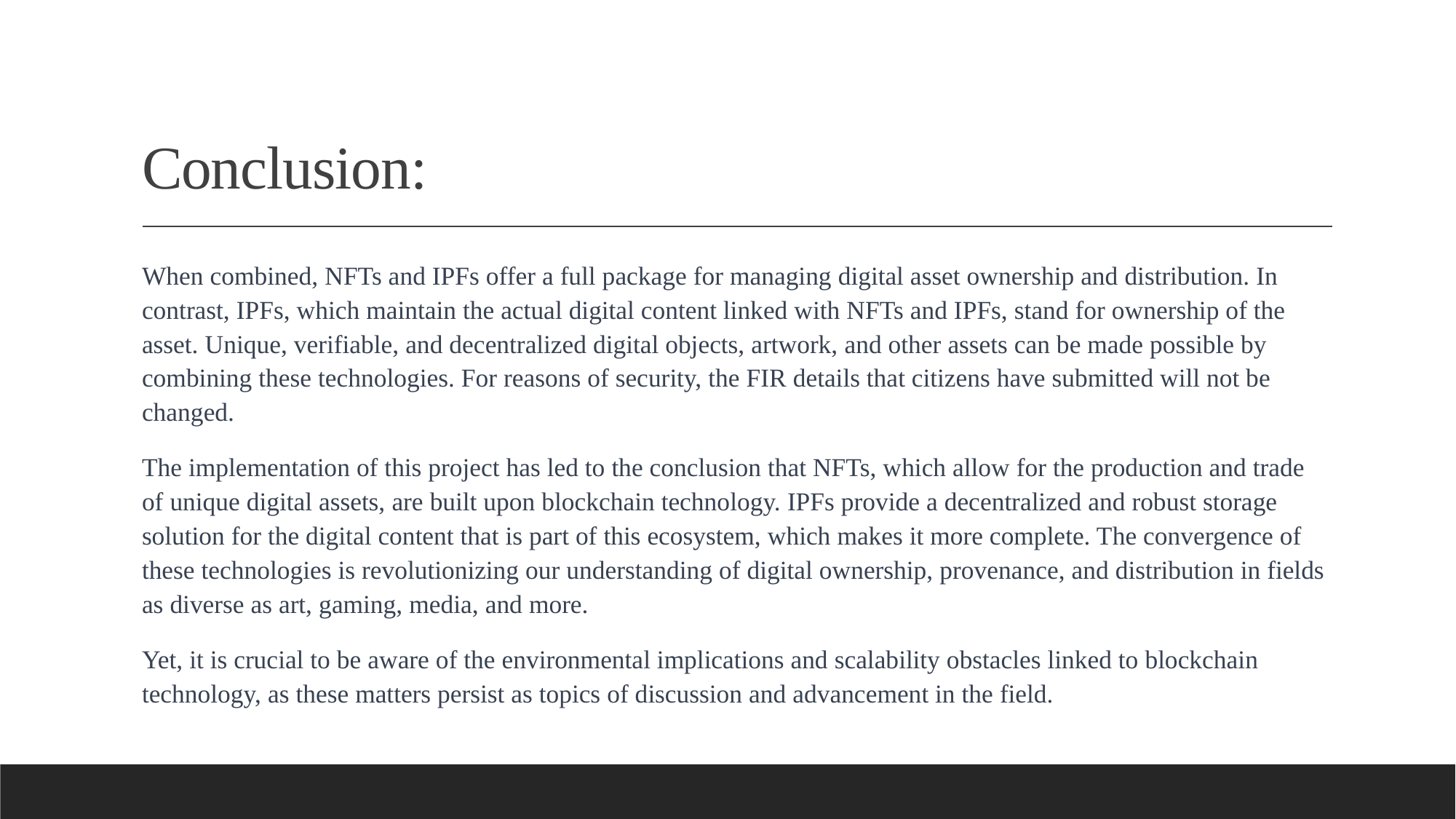

# Conclusion:
When combined, NFTs and IPFs offer a full package for managing digital asset ownership and distribution. In contrast, IPFs, which maintain the actual digital content linked with NFTs and IPFs, stand for ownership of the asset. Unique, verifiable, and decentralized digital objects, artwork, and other assets can be made possible by combining these technologies. For reasons of security, the FIR details that citizens have submitted will not be changed.
The implementation of this project has led to the conclusion that NFTs, which allow for the production and trade of unique digital assets, are built upon blockchain technology. IPFs provide a decentralized and robust storage solution for the digital content that is part of this ecosystem, which makes it more complete. The convergence of these technologies is revolutionizing our understanding of digital ownership, provenance, and distribution in fields as diverse as art, gaming, media, and more.
Yet, it is crucial to be aware of the environmental implications and scalability obstacles linked to blockchain technology, as these matters persist as topics of discussion and advancement in the field.